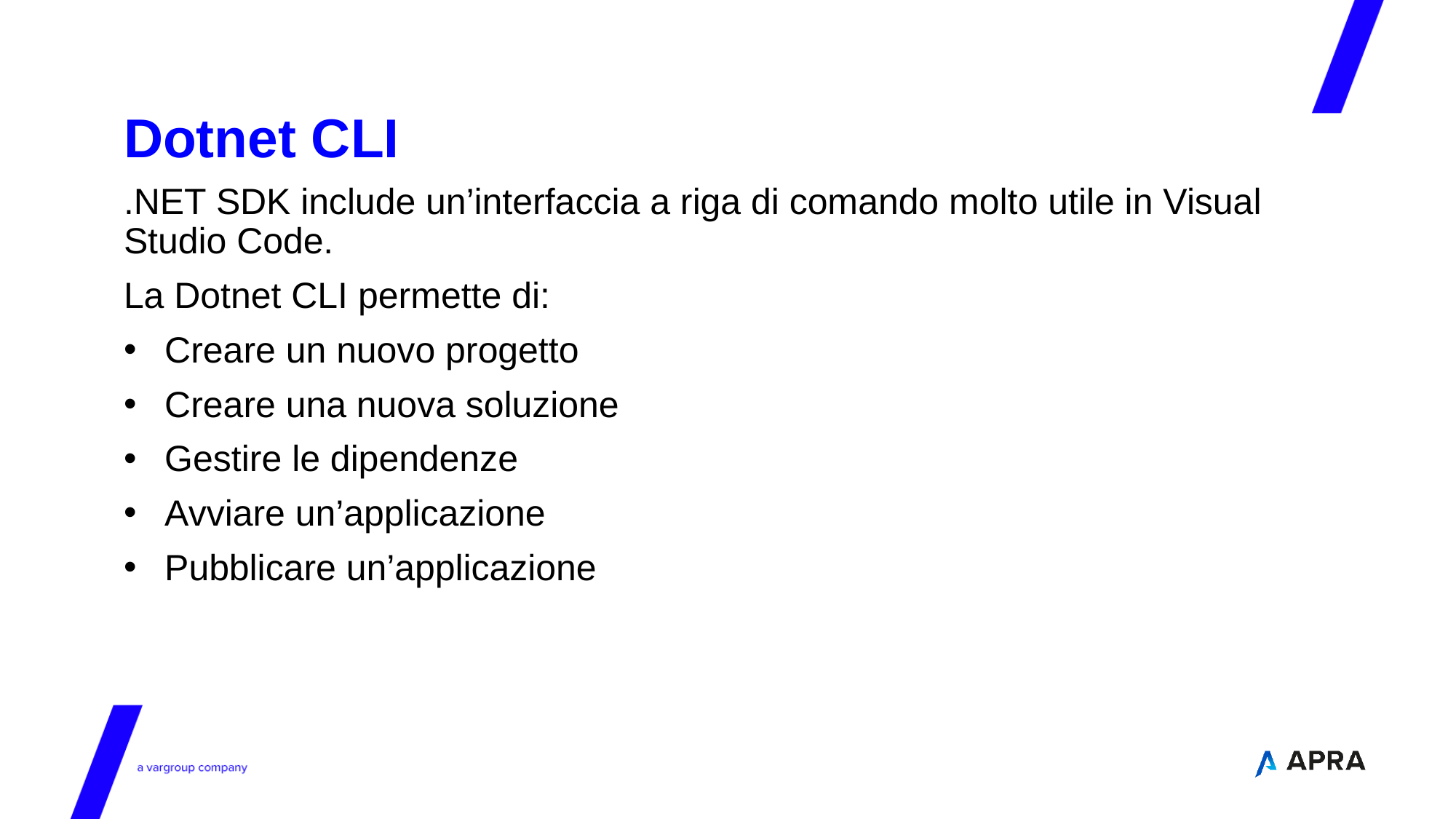

# Dotnet CLI
.NET SDK include un’interfaccia a riga di comando molto utile in Visual Studio Code.
La Dotnet CLI permette di:
Creare un nuovo progetto
Creare una nuova soluzione
Gestire le dipendenze
Avviare un’applicazione
Pubblicare un’applicazione